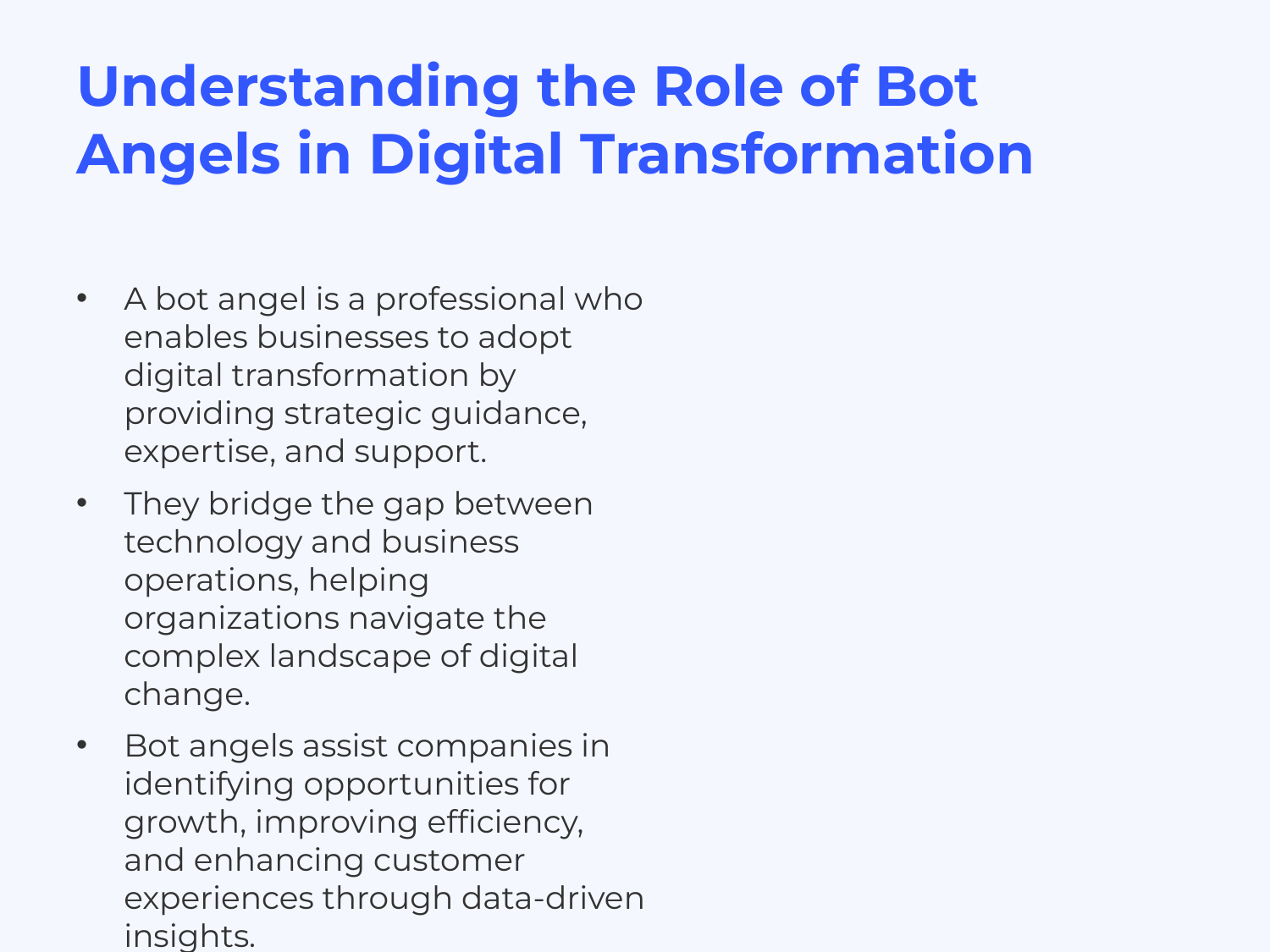

# Understanding the Role of Bot Angels in Digital Transformation

A bot angel is a professional who enables businesses to adopt digital transformation by providing strategic guidance, expertise, and support.
They bridge the gap between technology and business operations, helping organizations navigate the complex landscape of digital change.
Bot angels assist companies in identifying opportunities for growth, improving efficiency, and enhancing customer experiences through data-driven insights.
Their primary goal is to empower businesses to adopt digital transformation strategies that drive innovation, revenue growth, and sustained competitiveness.
Effective bot angels foster a culture of digitalization within organizations, leading to increased agility, responsiveness, and adaptability.